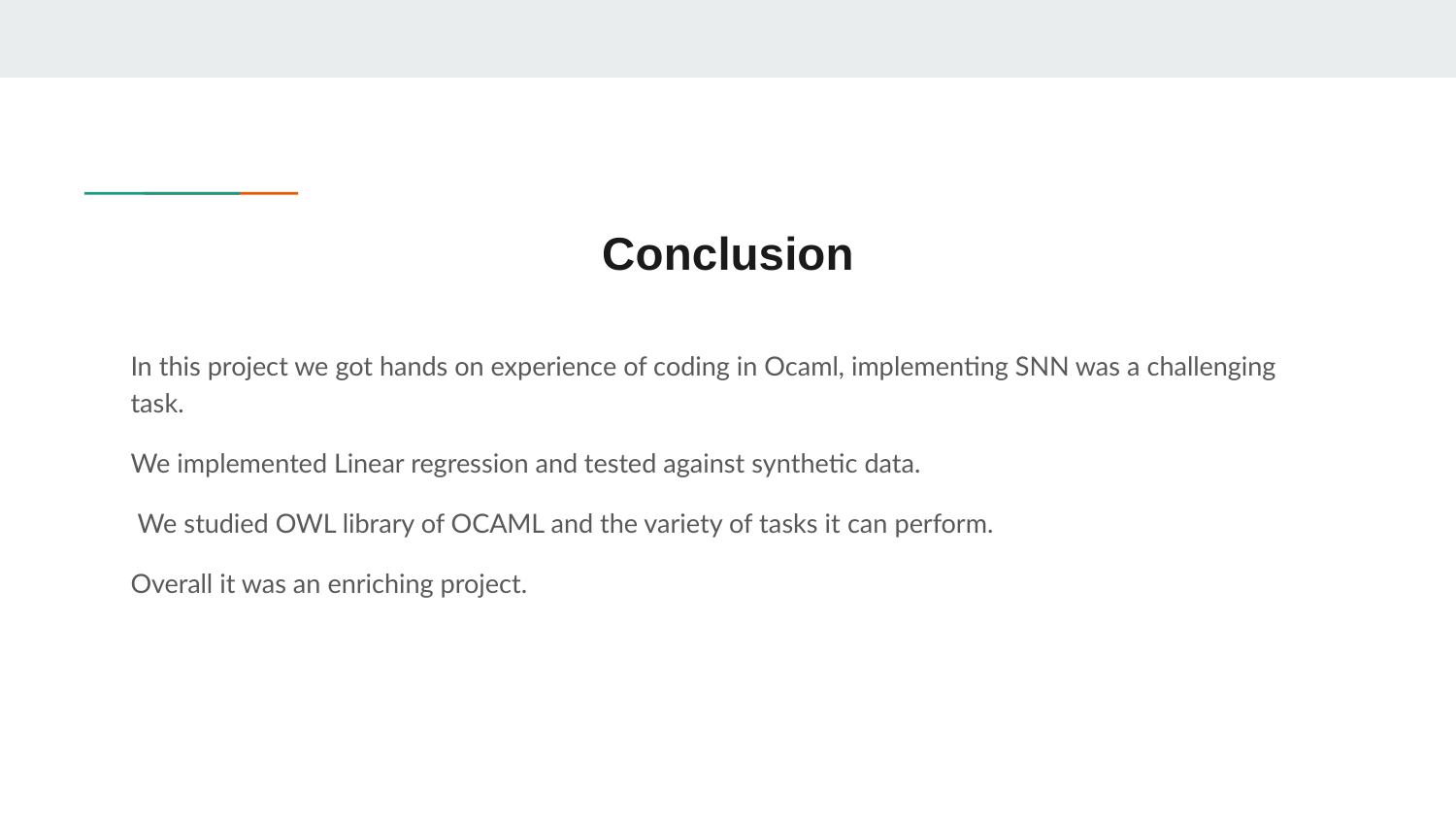

# Conclusion
In this project we got hands on experience of coding in Ocaml, implementing SNN was a challenging task.
We implemented Linear regression and tested against synthetic data.
 We studied OWL library of OCAML and the variety of tasks it can perform.
Overall it was an enriching project.